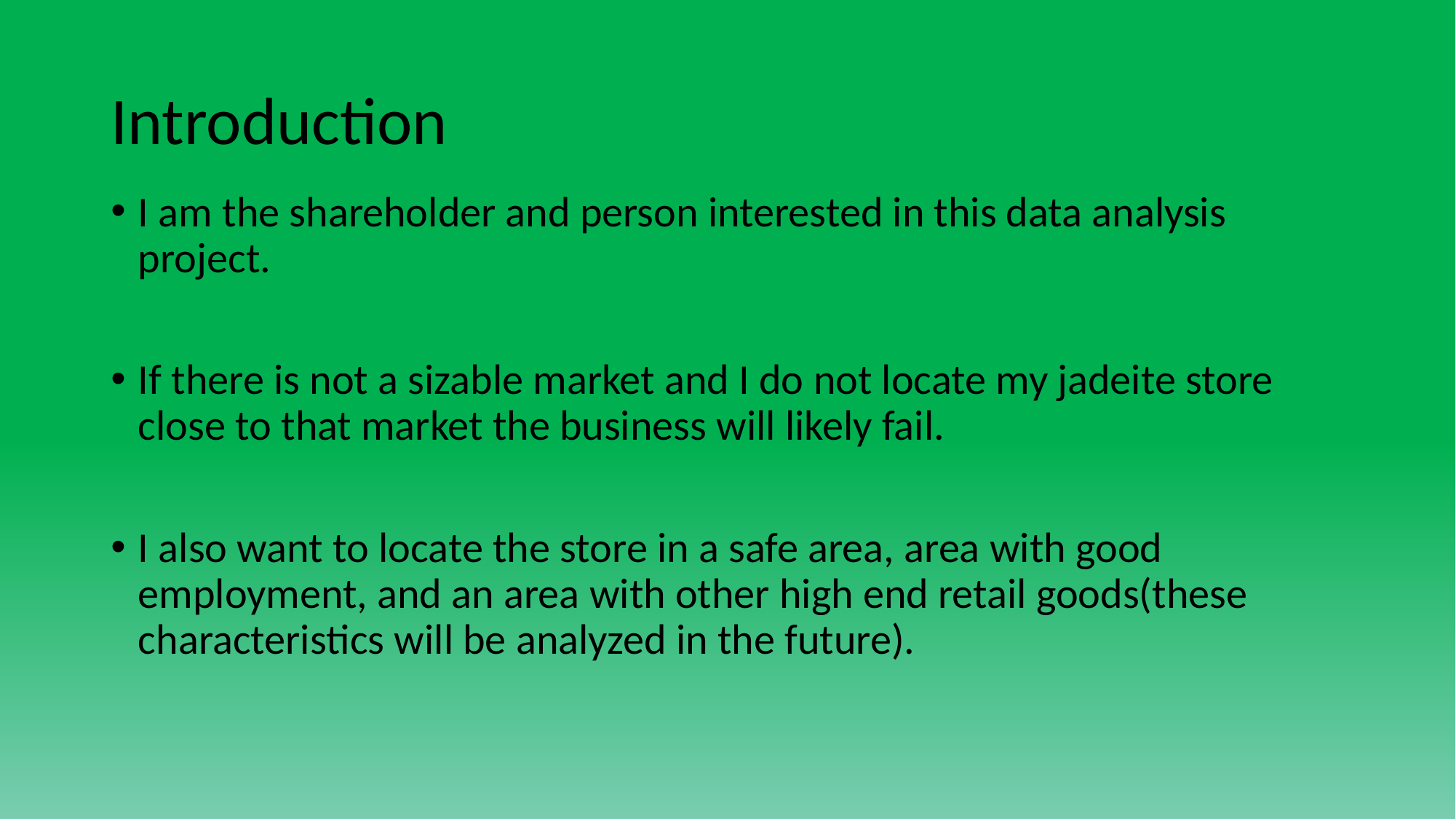

# Introduction
I am the shareholder and person interested in this data analysis project.

If there is not a sizable market and I do not locate my jadeite store close to that market the business will likely fail.

I also want to locate the store in a safe area, area with good employment, and an area with other high end retail goods(these characteristics will be analyzed in the future).